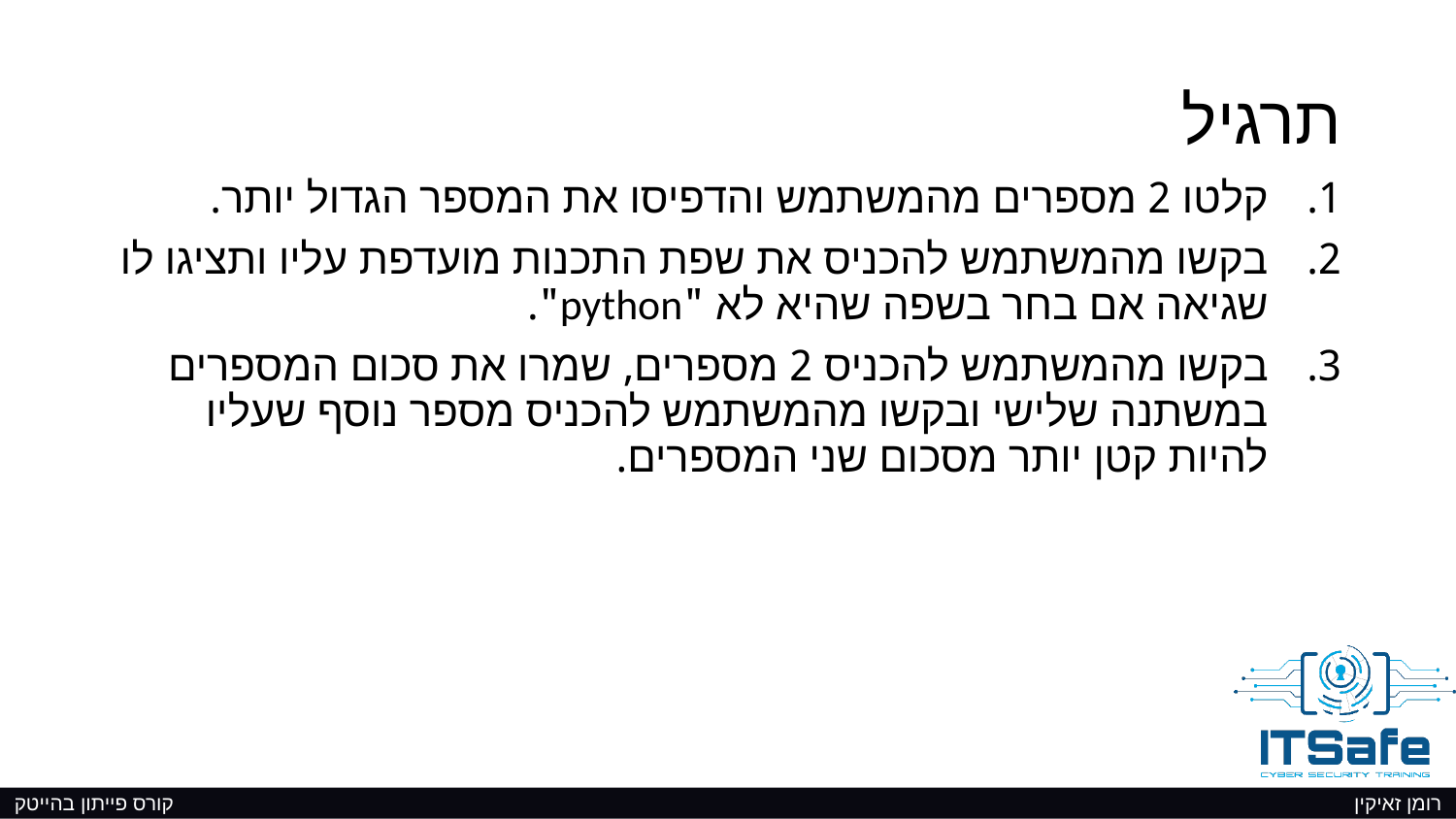

# תרגיל
קלטו 2 מספרים מהמשתמש והדפיסו את המספר הגדול יותר.
בקשו מהמשתמש להכניס את שפת התכנות מועדפת עליו ותציגו לו שגיאה אם בחר בשפה שהיא לא "python".
בקשו מהמשתמש להכניס 2 מספרים, שמרו את סכום המספרים במשתנה שלישי ובקשו מהמשתמש להכניס מספר נוסף שעליו להיות קטן יותר מסכום שני המספרים.